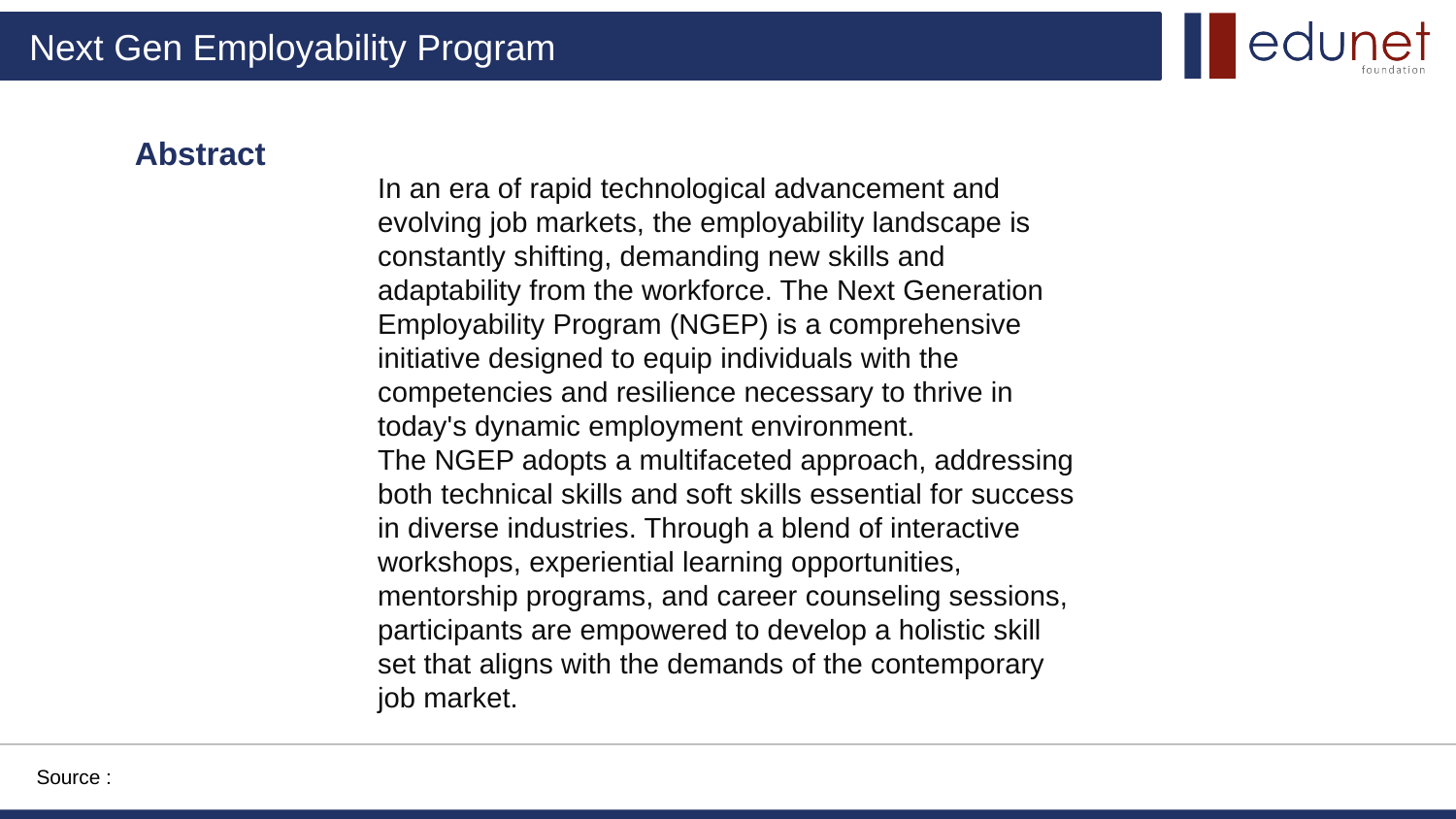

Abstract
In an era of rapid technological advancement and evolving job markets, the employability landscape is constantly shifting, demanding new skills and adaptability from the workforce. The Next Generation Employability Program (NGEP) is a comprehensive initiative designed to equip individuals with the competencies and resilience necessary to thrive in today's dynamic employment environment.
The NGEP adopts a multifaceted approach, addressing both technical skills and soft skills essential for success in diverse industries. Through a blend of interactive workshops, experiential learning opportunities, mentorship programs, and career counseling sessions, participants are empowered to develop a holistic skill set that aligns with the demands of the contemporary job market.
Source :